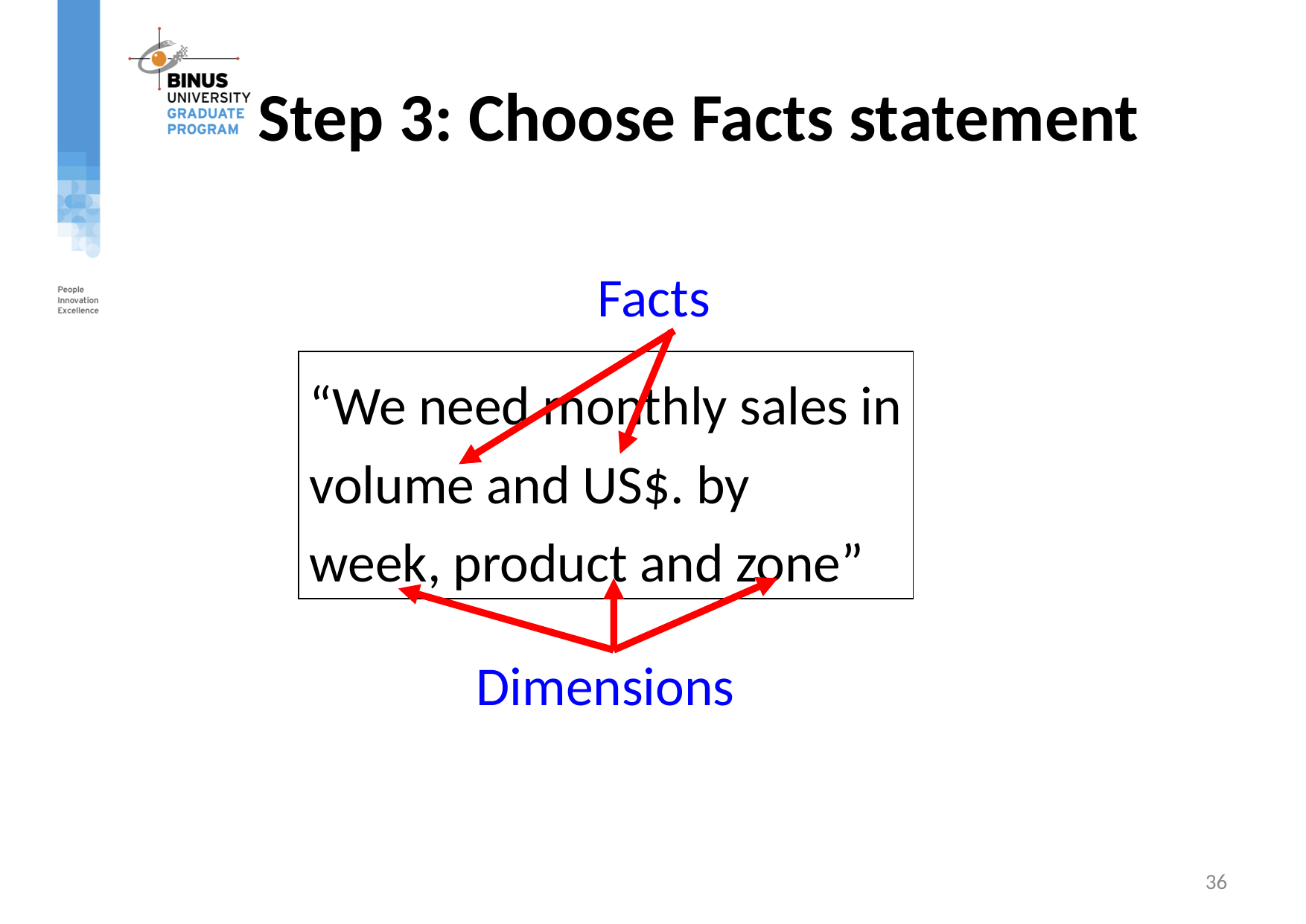

# Step 3: Choose Facts statement
Facts

“We need monthly sales in
volume and US$. by
week, product and zone”

Dimensions
36